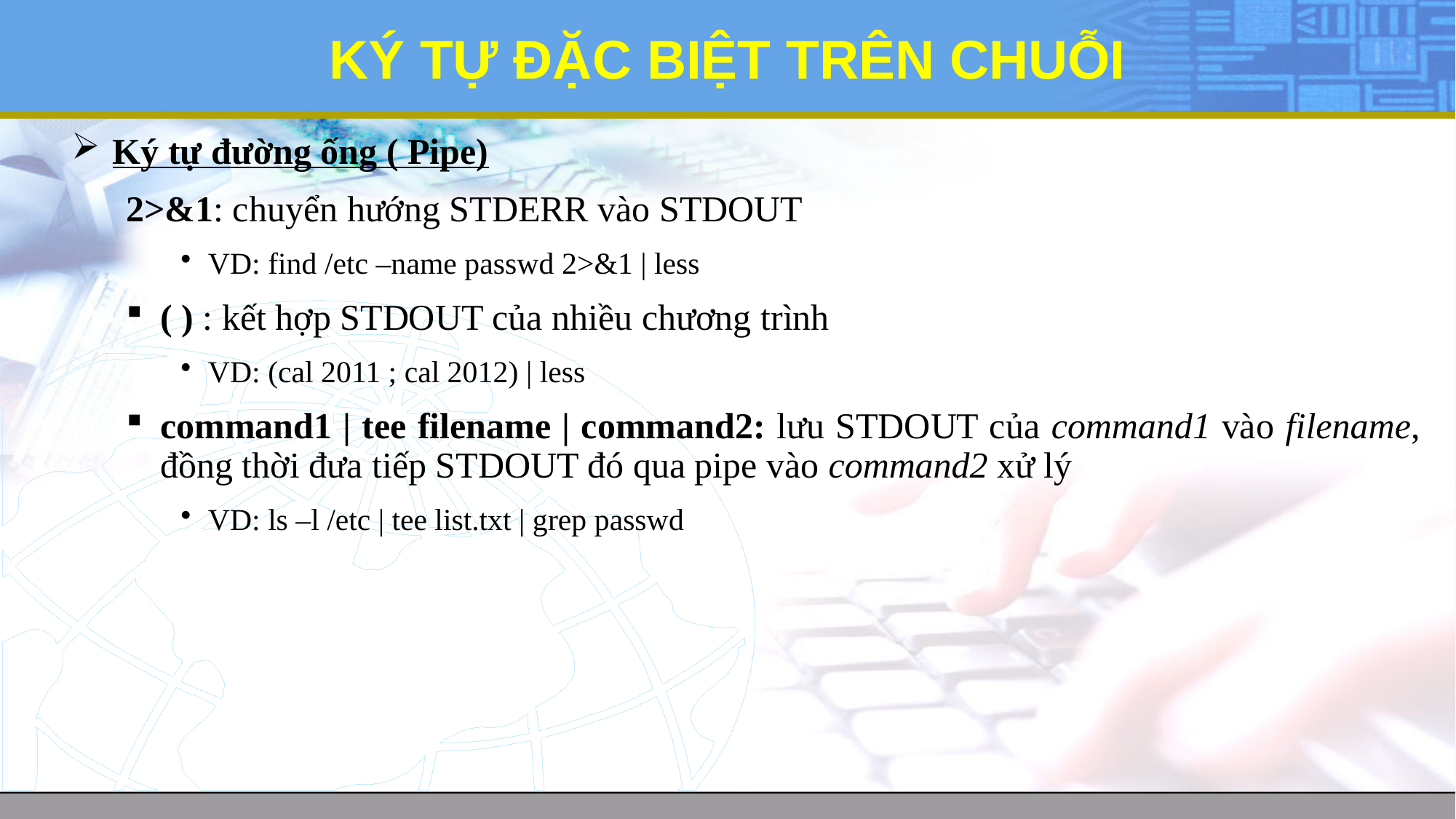

# KÝ TỰ ĐẶC BIỆT TRÊN CHUỖI
Ký tự đường ống ( Pipe)
2>&1: chuyển hướng STDERR vào STDOUT
VD: find /etc –name passwd 2>&1 | less
( ) : kết hợp STDOUT của nhiều chương trình
VD: (cal 2011 ; cal 2012) | less
command1 | tee filename | command2: lưu STDOUT của command1 vào filename, đồng thời đưa tiếp STDOUT đó qua pipe vào command2 xử lý
VD: ls –l /etc | tee list.txt | grep passwd